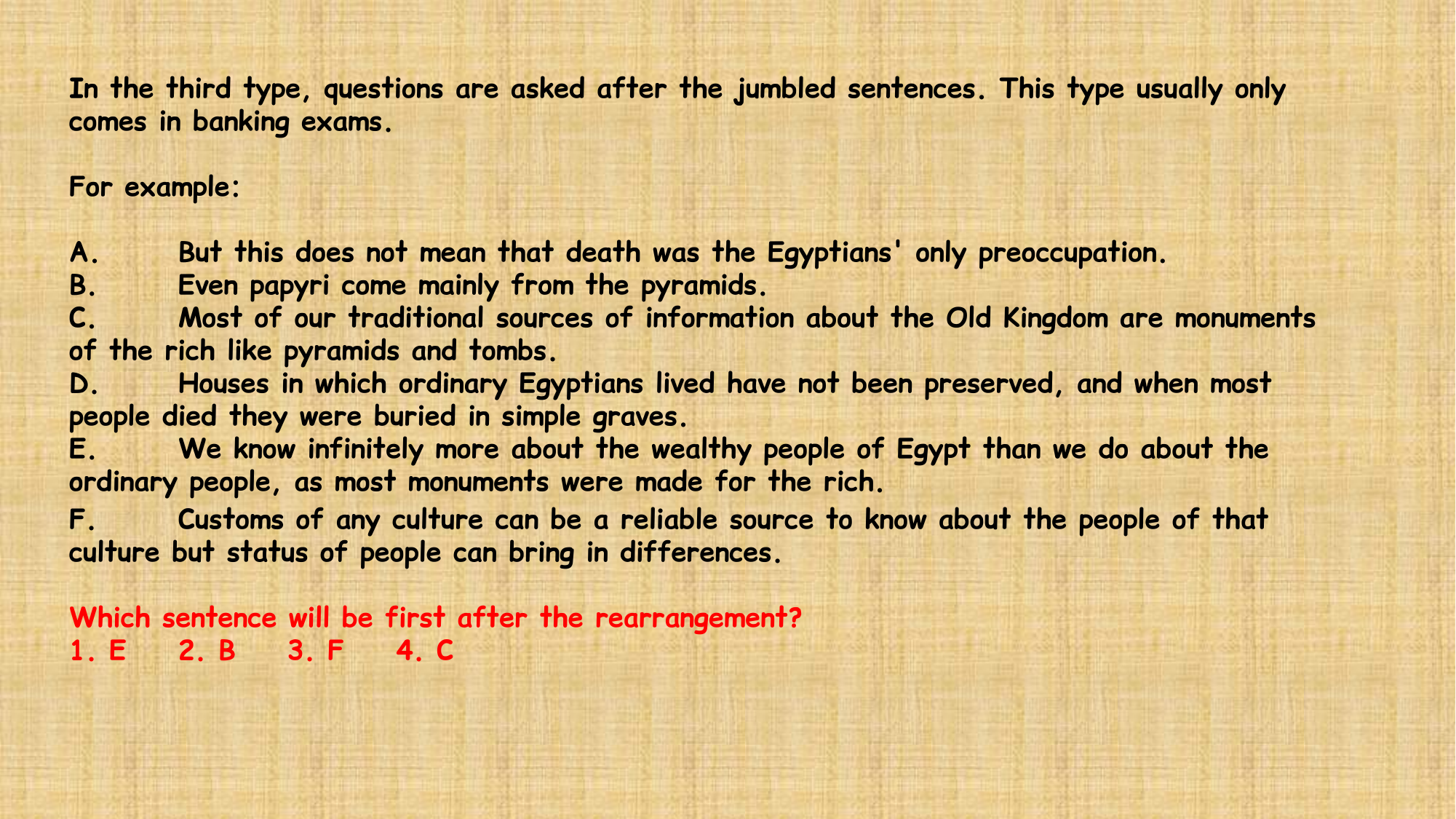

In the third type, questions are asked after the jumbled sentences. This type usually only comes in banking exams.

For example:

A.	But this does not mean that death was the Egyptians' only preoccupation.
B.	Even papyri come mainly from the pyramids.
C.	Most of our traditional sources of information about the Old Kingdom are monuments of the rich like pyramids and tombs.
D.	Houses in which ordinary Egyptians lived have not been preserved, and when most people died they were buried in simple graves.
E.	We know infinitely more about the wealthy people of Egypt than we do about the ordinary people, as most monuments were made for the rich.
F.	Customs of any culture can be a reliable source to know about the people of that culture but status of people can bring in differences.

Which sentence will be first after the rearrangement?
1. E	2. B	3. F	4. C